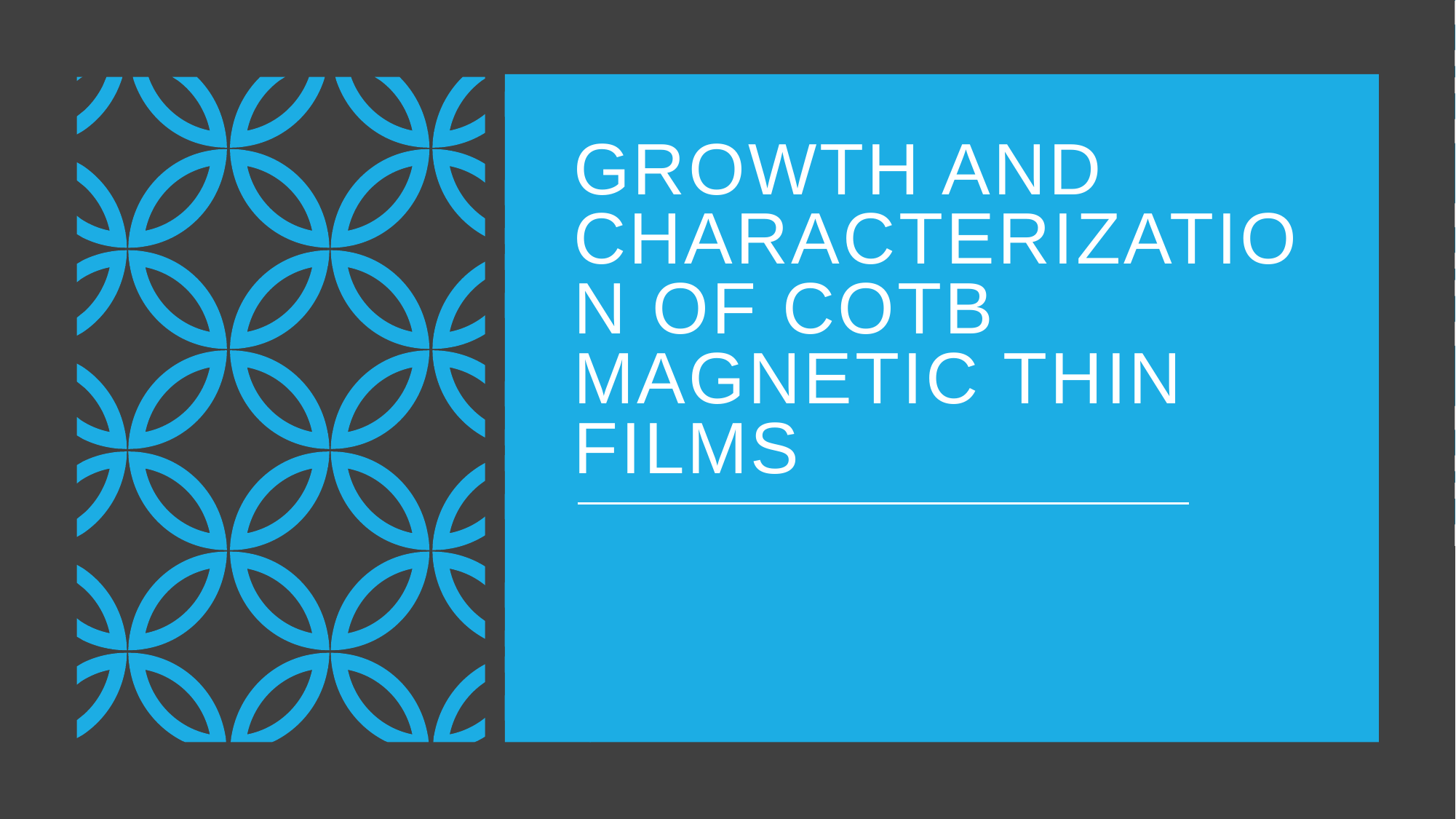

# Growth and Characterization of CoTb magnetic thin films